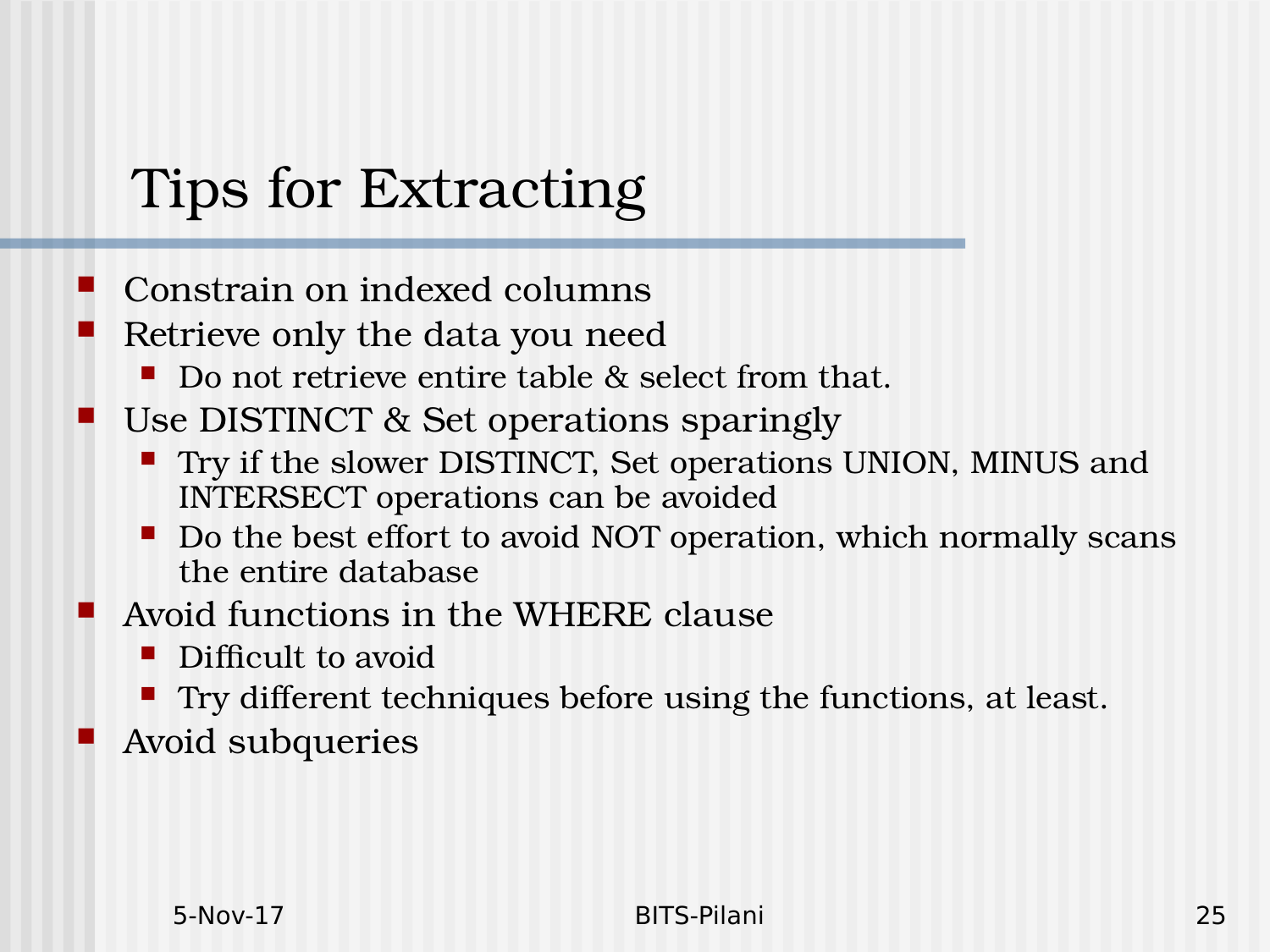

# Tips for Extracting
Constrain on indexed columns
Retrieve only the data you need
Do not retrieve entire table & select from that.
Use DISTINCT & Set operations sparingly
Try if the slower DISTINCT, Set operations UNION, MINUS and INTERSECT operations can be avoided
Do the best effort to avoid NOT operation, which normally scans the entire database
Avoid functions in the WHERE clause
Difficult to avoid
Try different techniques before using the functions, at least.
Avoid subqueries
5-Nov-17
BITS-Pilani
25